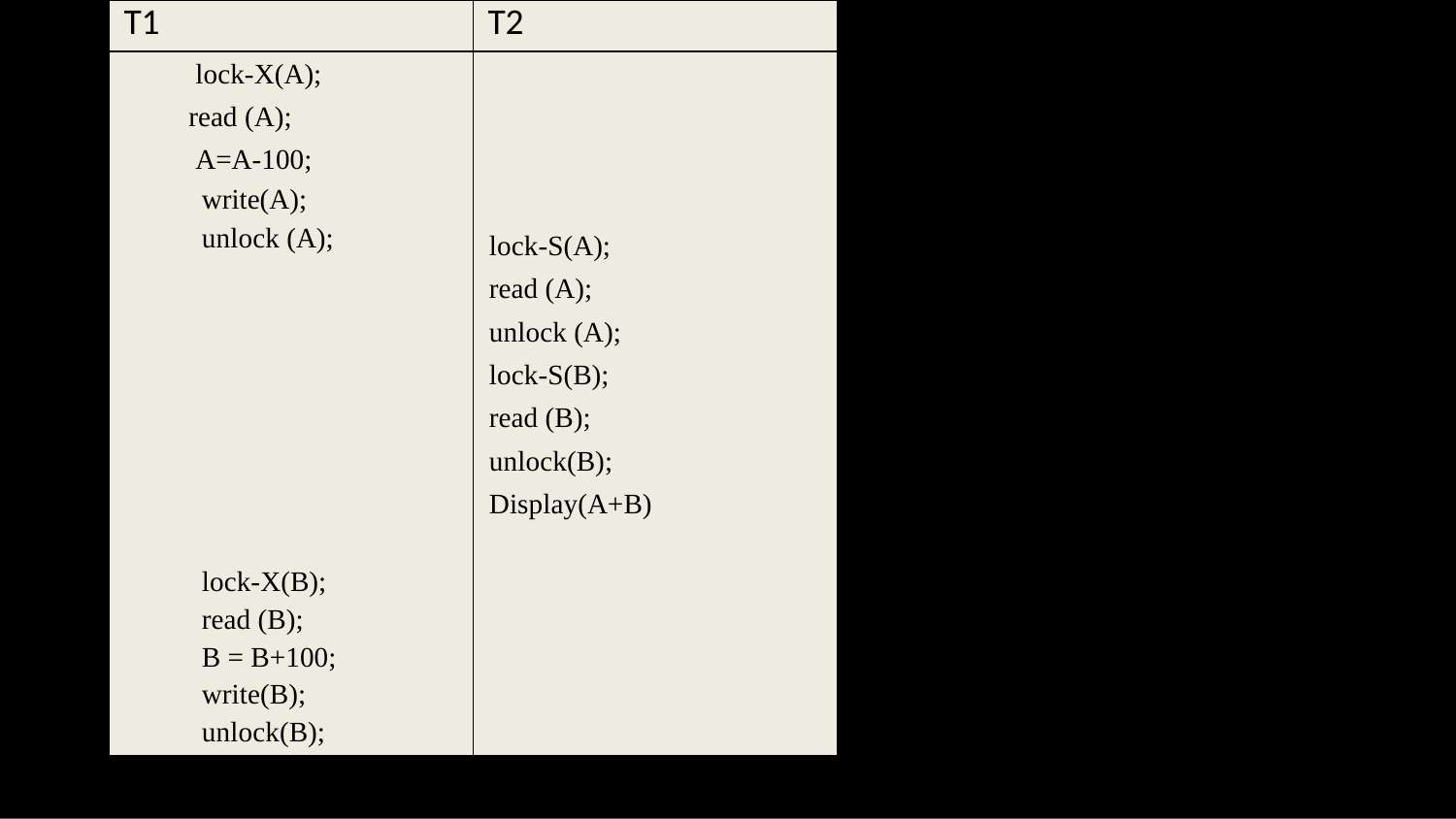

| T1 | T2 |
| --- | --- |
| lock-X(A); read (A); A=A-100; write(A); unlock (A); lock-X(B); read (B); B = B+100; write(B); unlock(B); | lock-S(A); read (A); unlock (A); lock-S(B); read (B); unlock(B); Display(A+B) |